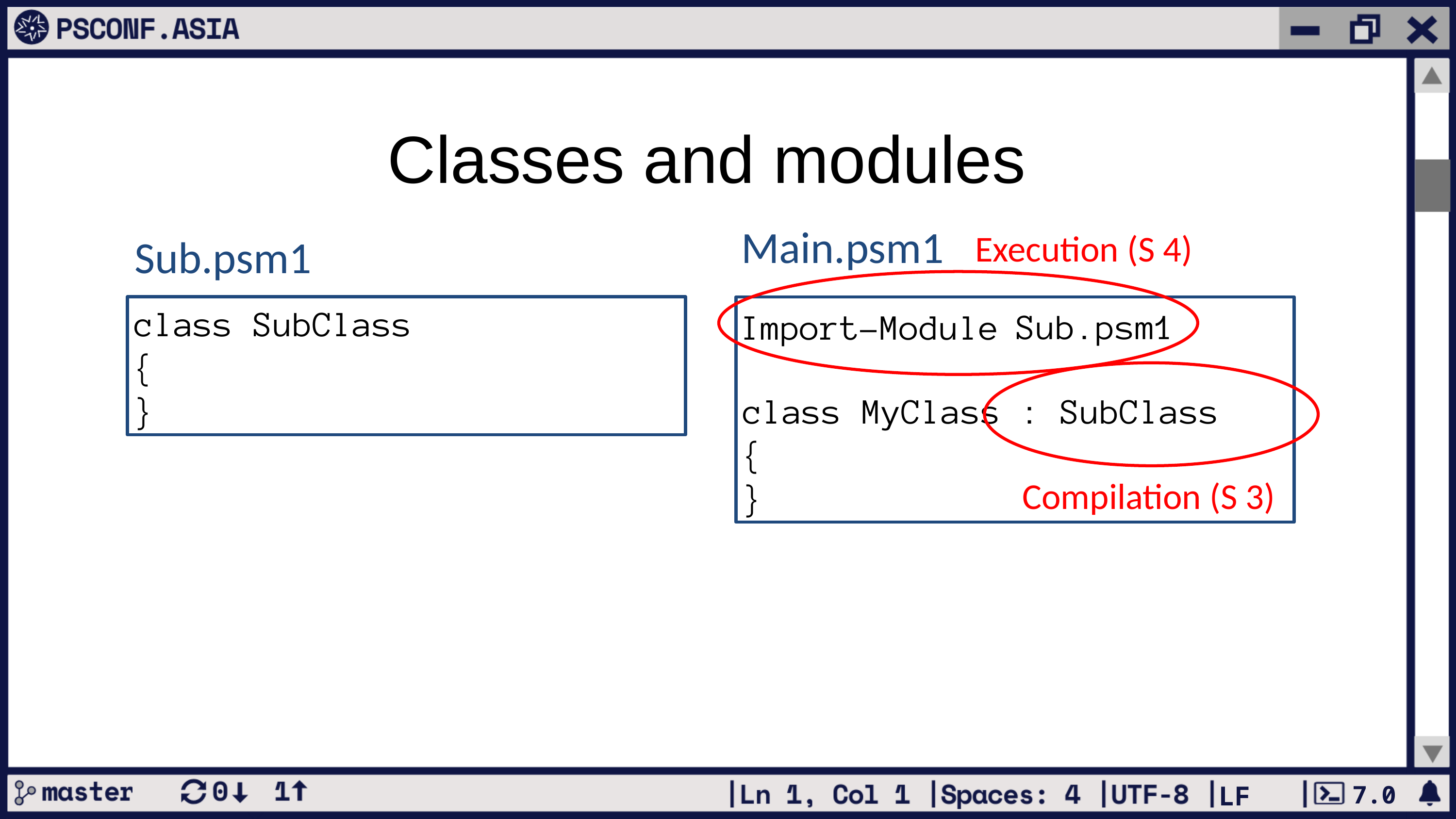

# Classes and modules
Main.psm1
Execution (S 4)
Sub.psm1

class SubClass
{
}

class MyClass : SubClass
{
}
Sub.psm1
Import-Module

Compilation (S 3)
7.0
LF